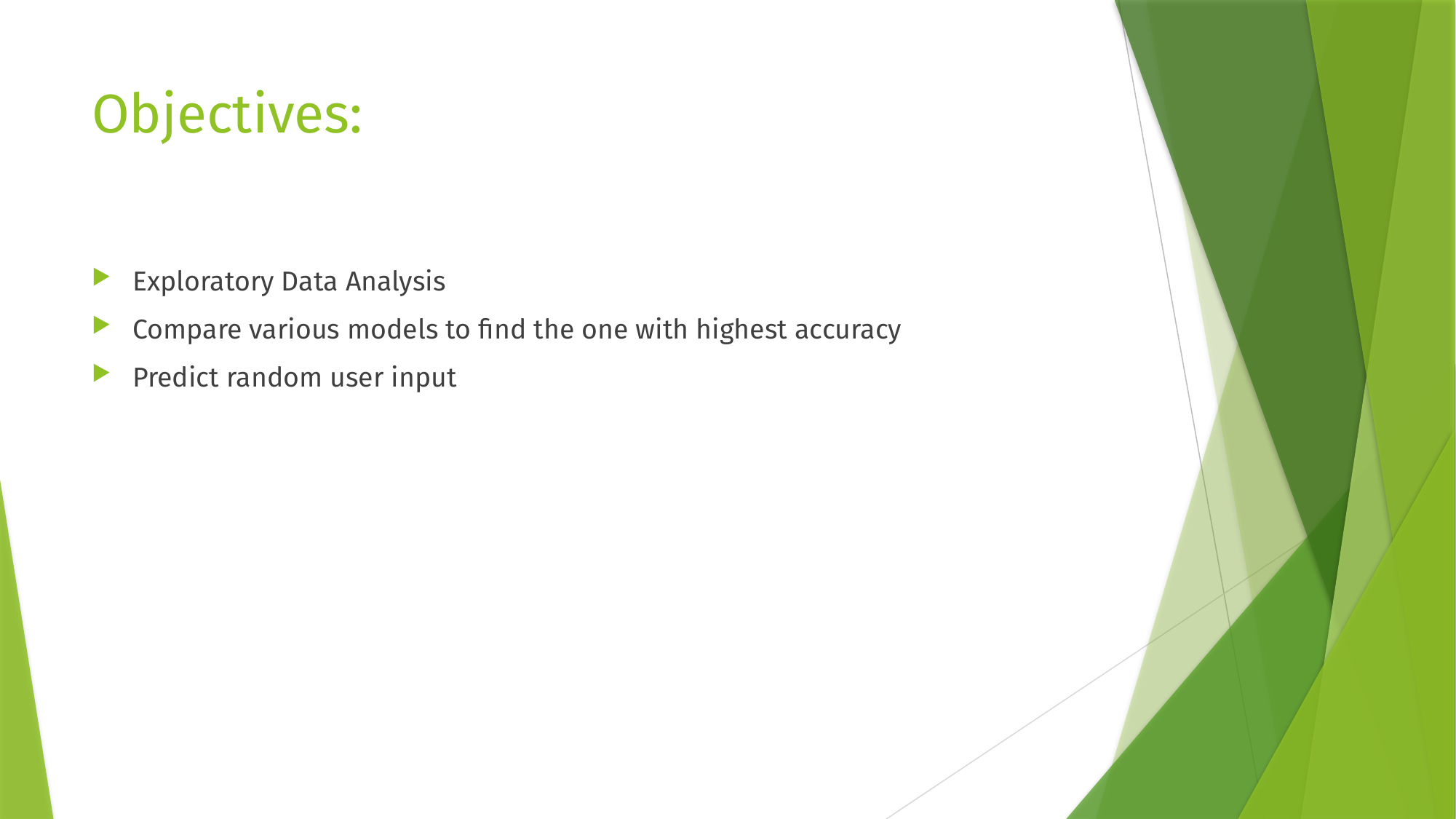

# Objectives:
Exploratory Data Analysis
Compare various models to find the one with highest accuracy
Predict random user input